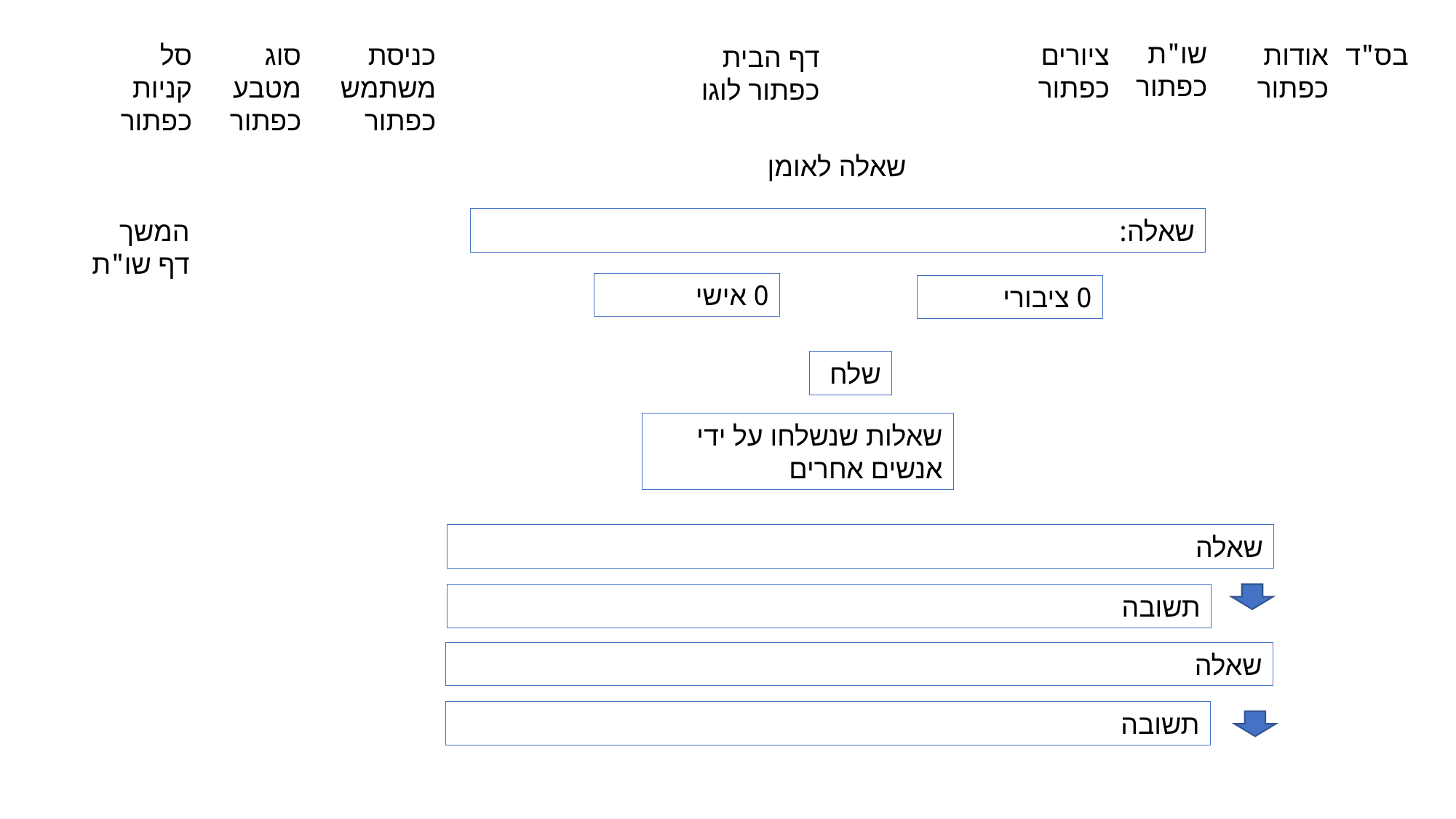

שו"ת
כפתור
ציורים
כפתור
אודות
כפתור
בס"ד
סל קניות
כפתור
סוג מטבע
כפתור
כניסת משתמש
כפתור
דף הבית כפתור לוגו
שאלה לאומן
המשך דף שו"ת
שאלה:
0 אישי
0 ציבורי
שלח
שאלות שנשלחו על ידי אנשים אחרים
שאלה
תשובה

שאלה
תשובה